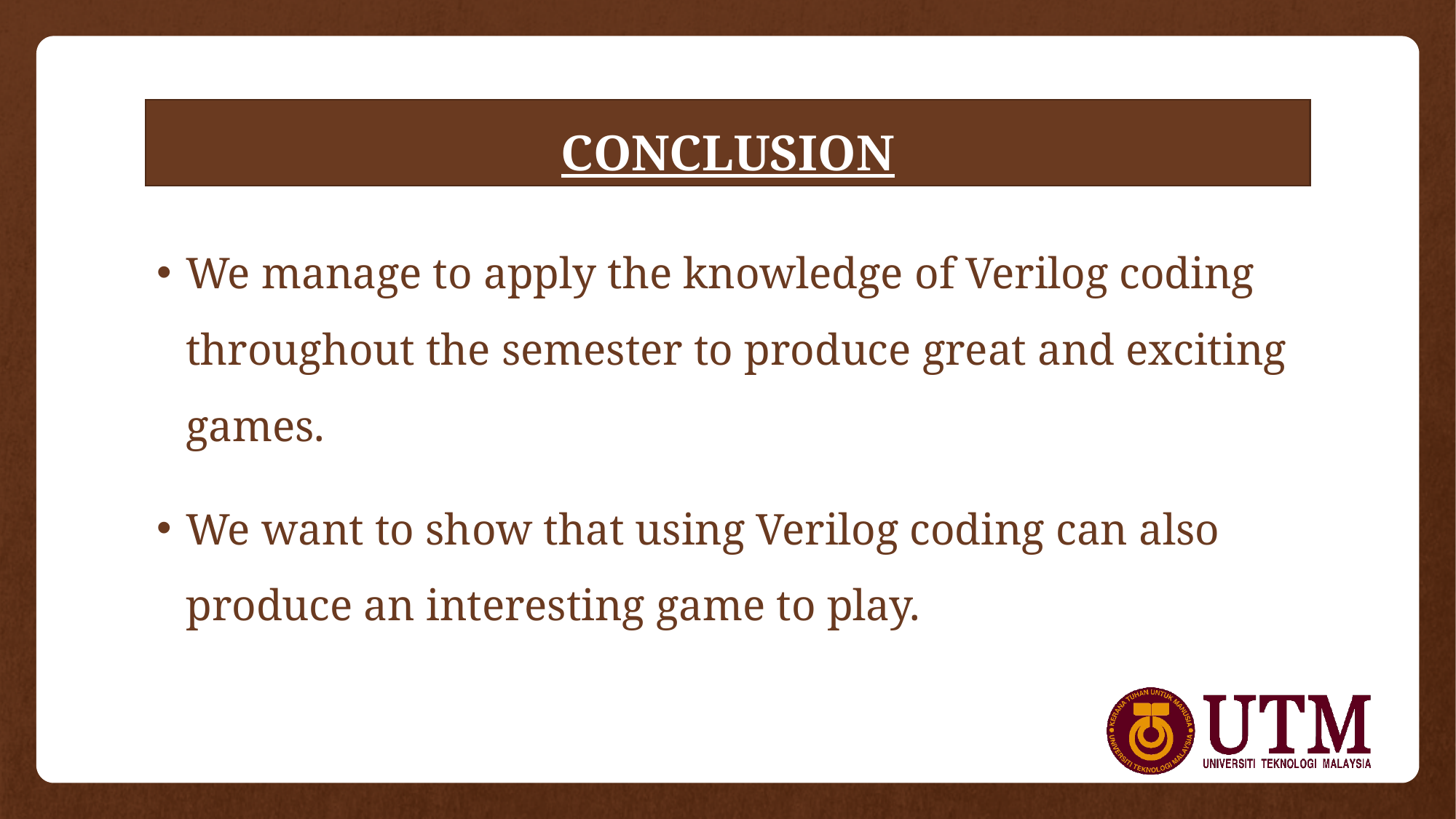

# CONCLUSION
We manage to apply the knowledge of Verilog coding throughout the semester to produce great and exciting games.
We want to show that using Verilog coding can also produce an interesting game to play.